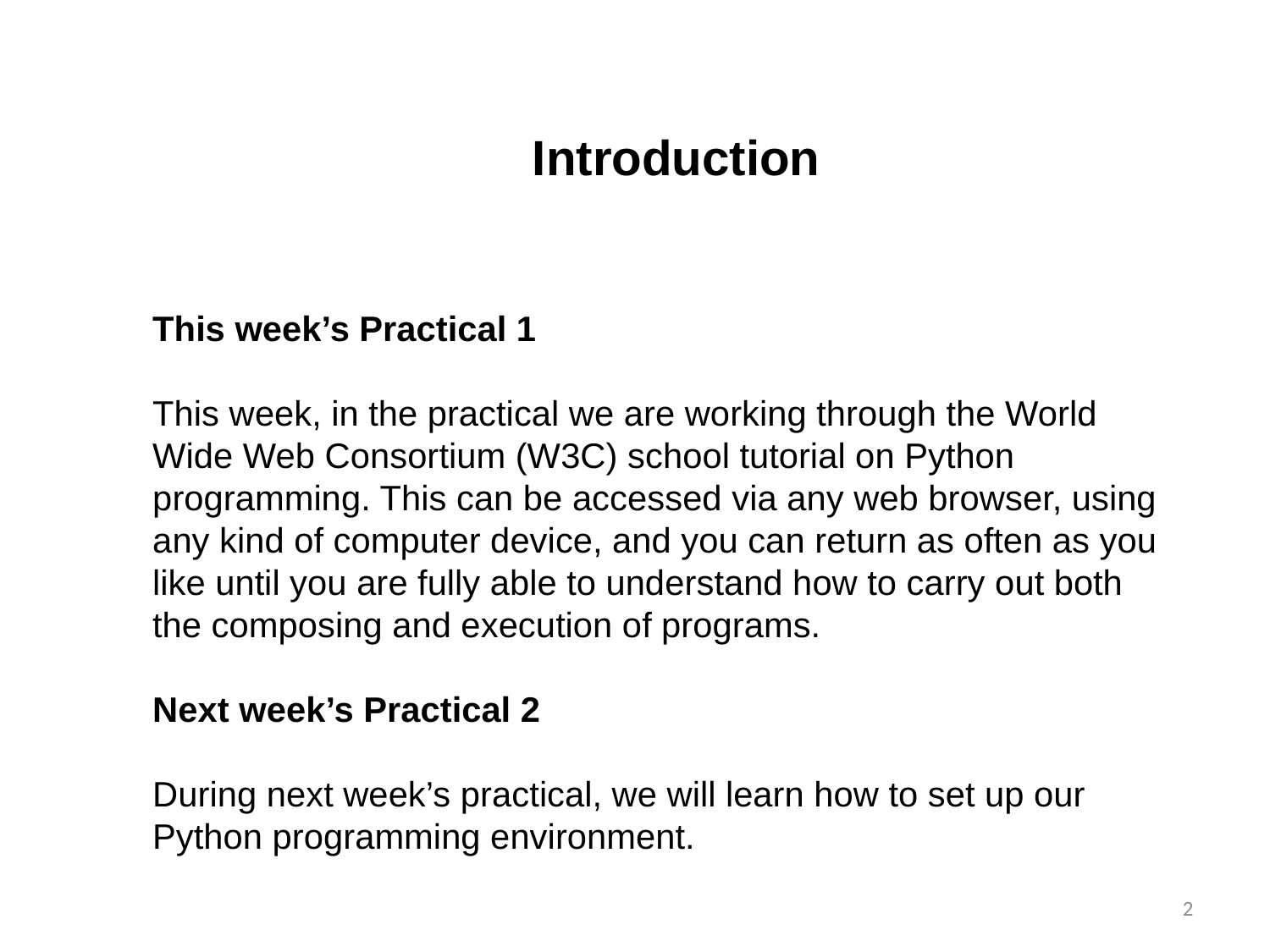

Introduction

This week’s Practical 1

This week, in the practical we are working through the World Wide Web Consortium (W3C) school tutorial on Python programming. This can be accessed via any web browser, using any kind of computer device, and you can return as often as you like until you are fully able to understand how to carry out both the composing and execution of programs.

Next week’s Practical 2

During next week’s practical, we will learn how to set up our Python programming environment.
2